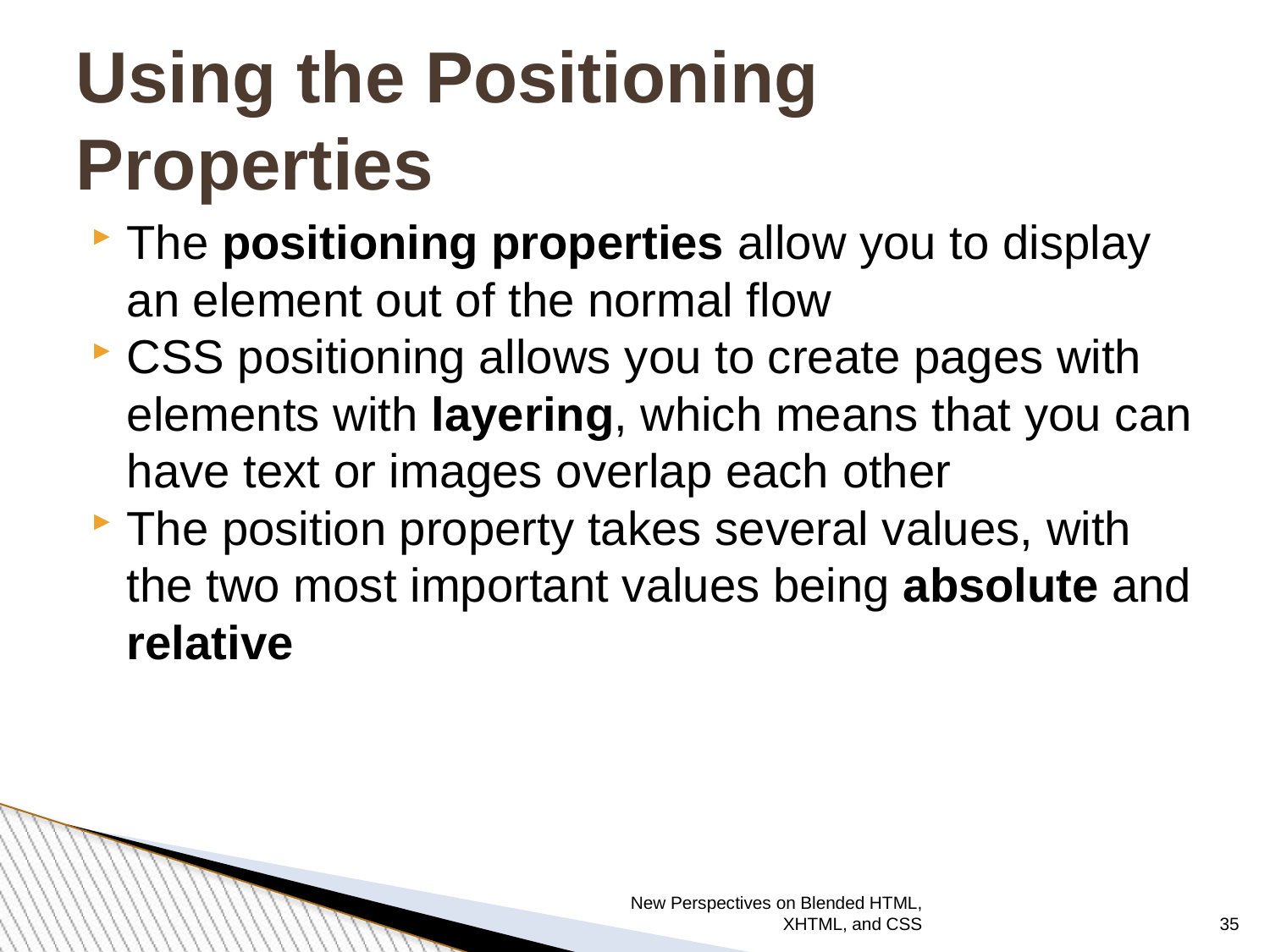

Using the Positioning Properties
The positioning properties allow you to display an element out of the normal flow
CSS positioning allows you to create pages with elements with layering, which means that you can have text or images overlap each other
The position property takes several values, with the two most important values being absolute and relative

New Perspectives on Blended HTML, XHTML, and CSS
35